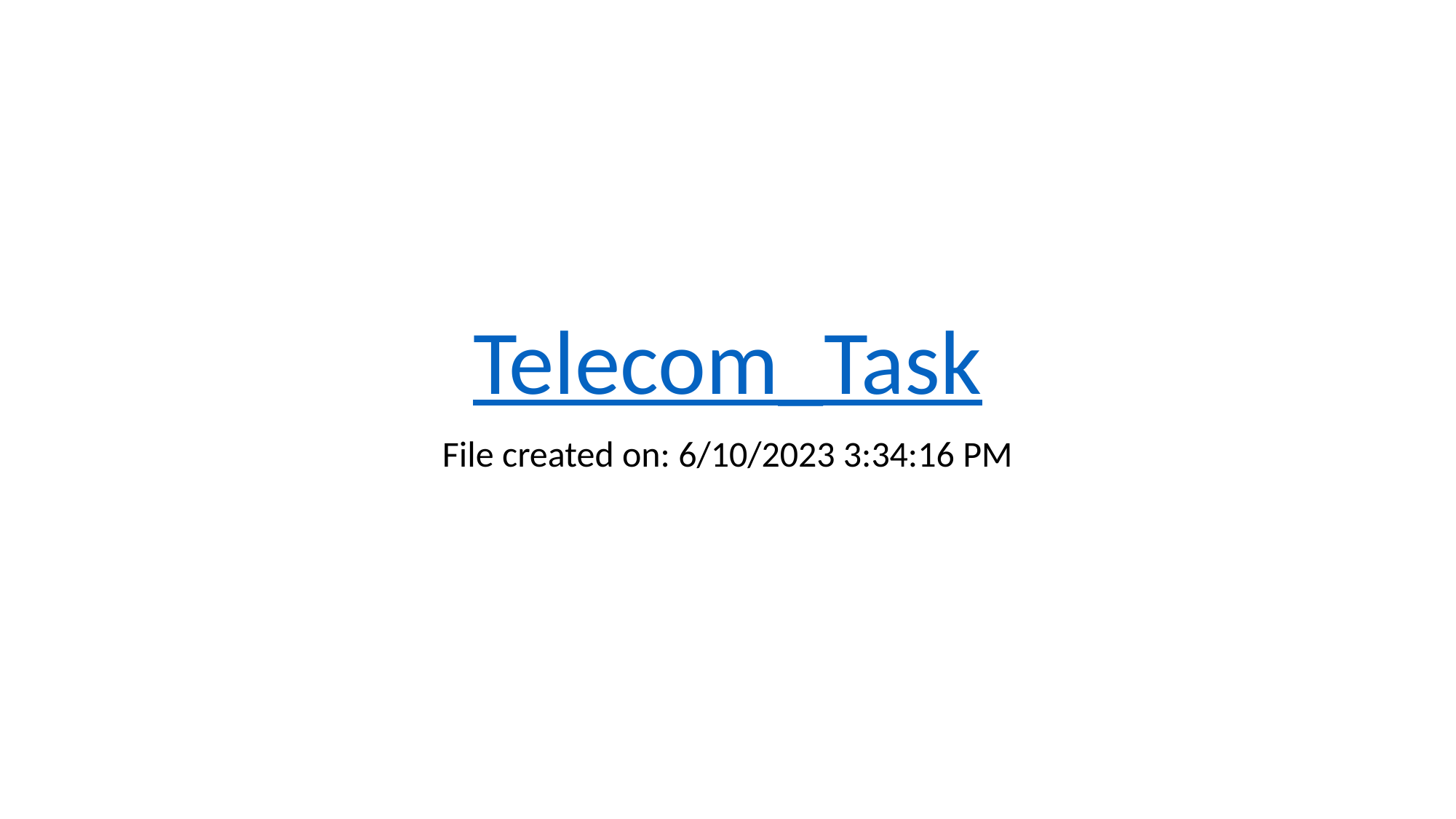

# Telecom_Task
File created on: 6/10/2023 3:34:16 PM